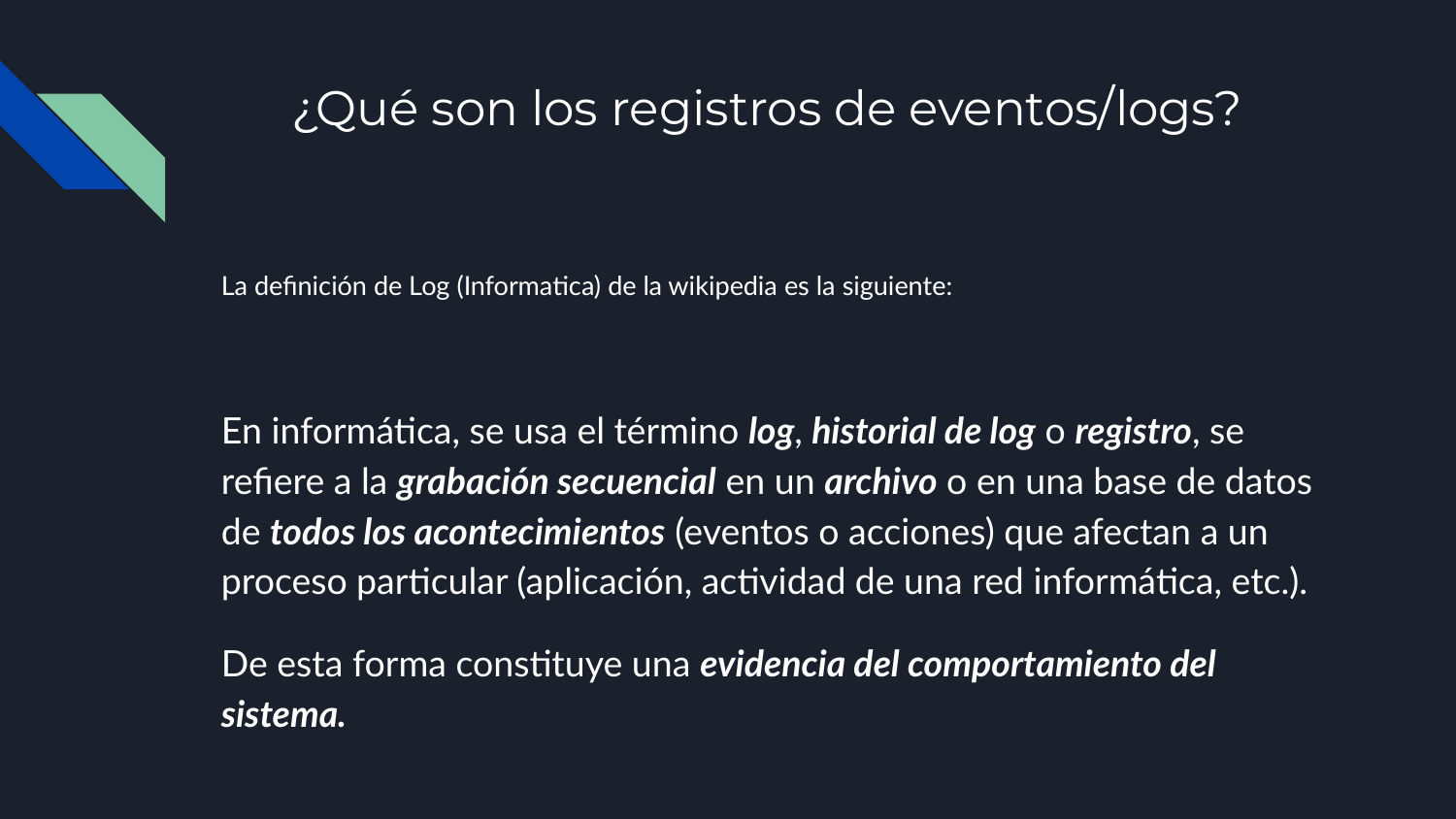

# ¿Qué son los registros de eventos/logs?
La definición de Log (Informatica) de la wikipedia es la siguiente:

En informática, se usa el término log, historial de log o registro, se refiere a la grabación secuencial en un archivo o en una base de datos de todos los acontecimientos (eventos o acciones) que afectan a un proceso particular (aplicación, actividad de una red informática, etc.).
De esta forma constituye una evidencia del comportamiento del sistema.